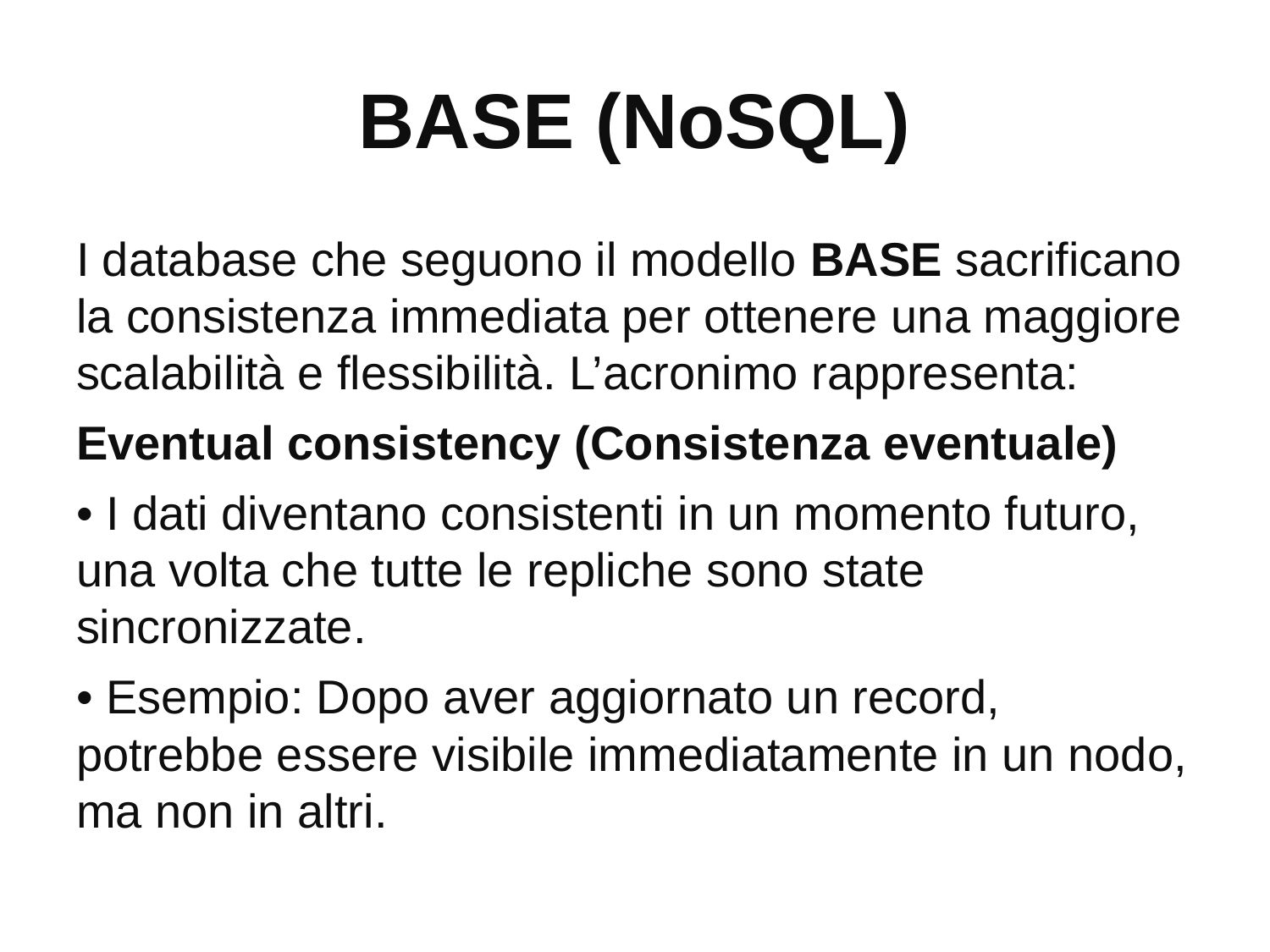

# BASE (NoSQL)
I database che seguono il modello BASE sacrificano la consistenza immediata per ottenere una maggiore scalabilità e flessibilità. L’acronimo rappresenta:
Eventual consistency (Consistenza eventuale)
• I dati diventano consistenti in un momento futuro, una volta che tutte le repliche sono state sincronizzate.
• Esempio: Dopo aver aggiornato un record, potrebbe essere visibile immediatamente in un nodo, ma non in altri.